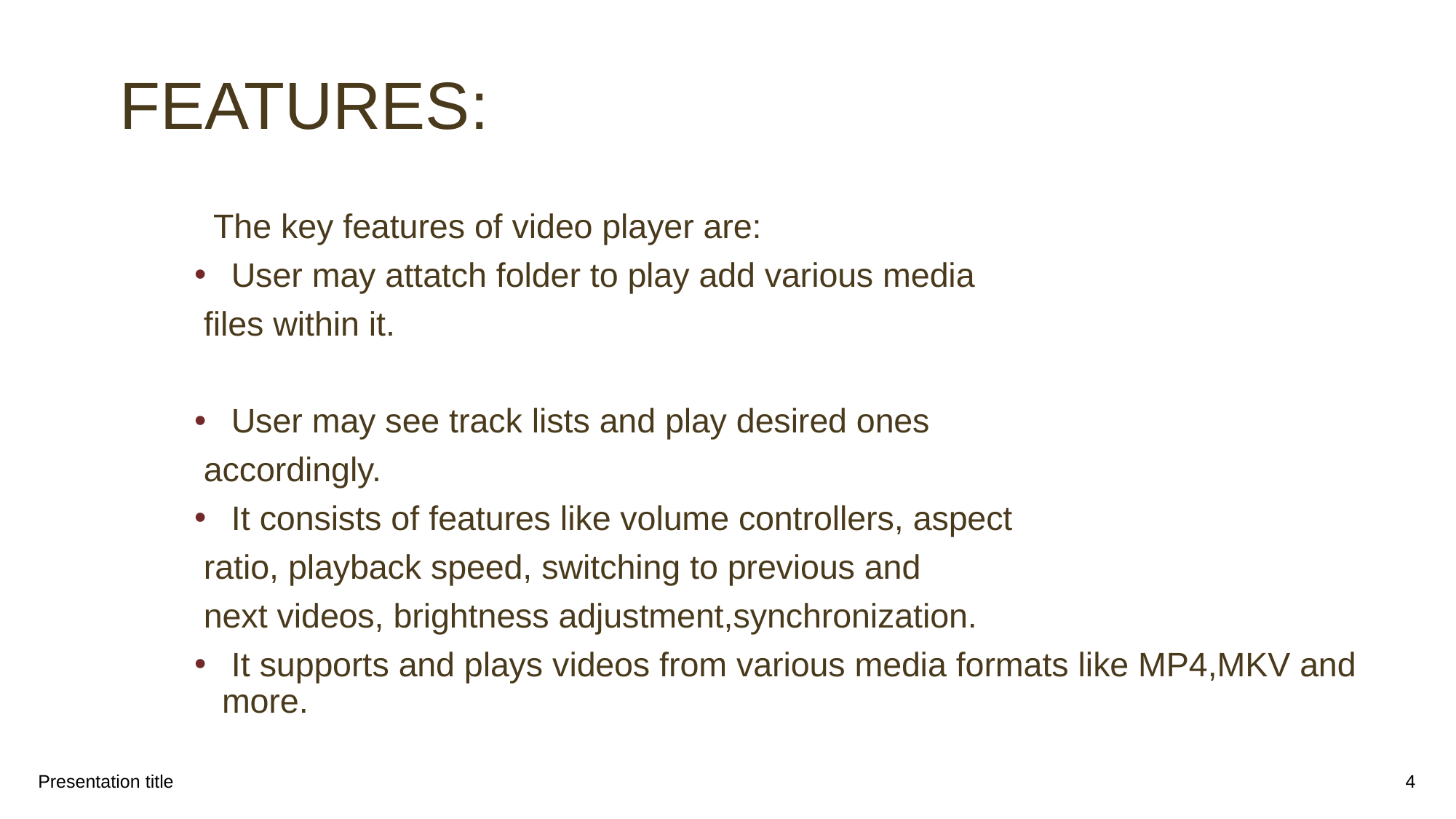

# FEATURES:
  The key features of video player are:
 User may attatch folder to play add various media
 files within it.

 User may see track lists and play desired ones
 accordingly.
 It consists of features like volume controllers, aspect
 ratio, playback speed, switching to previous and
 next videos, brightness adjustment,synchronization.
 It supports and plays videos from various media formats like MP4,MKV and more.
Presentation title
4